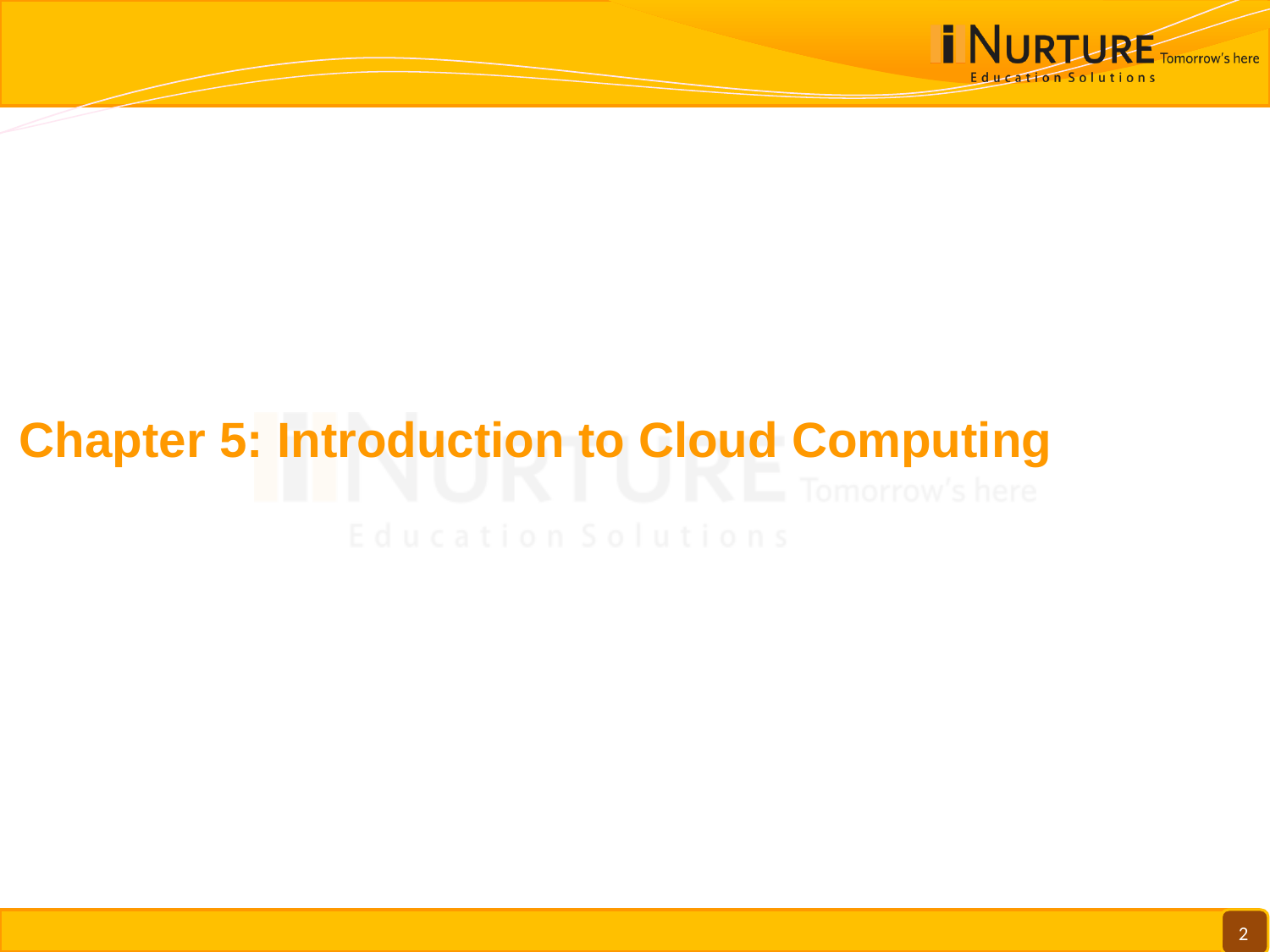

Chapter 5: Introduction to Cloud Computing
2